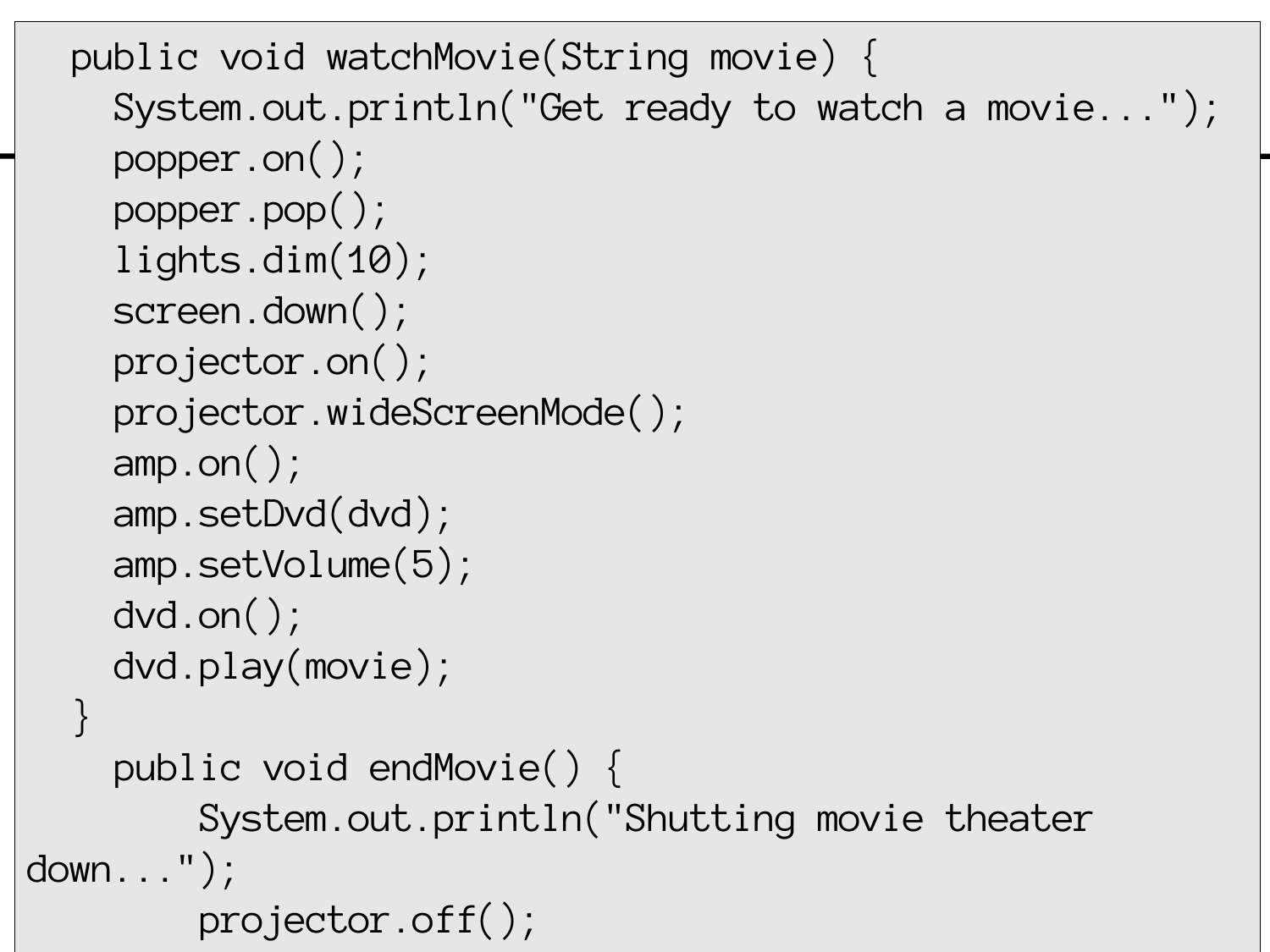

public void watchMovie(String movie) {
    System.out.println("Get ready to watch a movie...");
    popper.on();
    popper.pop();
    lights.dim(10);
    screen.down();
    projector.on();
    projector.wideScreenMode();
    amp.on();
    amp.setDvd(dvd);
    amp.setVolume(5);
    dvd.on();
    dvd.play(movie);
  }
    public void endMovie() {
        System.out.println("Shutting movie theater down...");
        projector.off();
        amp.off();
        dvd.stop();
        dvd.eject();
        dvd.off();
    }
    public void listenToRadio(double frequency) {
        System.out.println("Tuning in the airwaves...");
        tuner.on();
        tuner.setFrequency(frequency);
        amp.on();
        amp.setVolume(5);
        amp.setTuner(tuner);
    }
    public void endRadio() {
        System.out.println("Shutting down the tuner...");
        tuner.off();
        amp.off();
    }
}
#